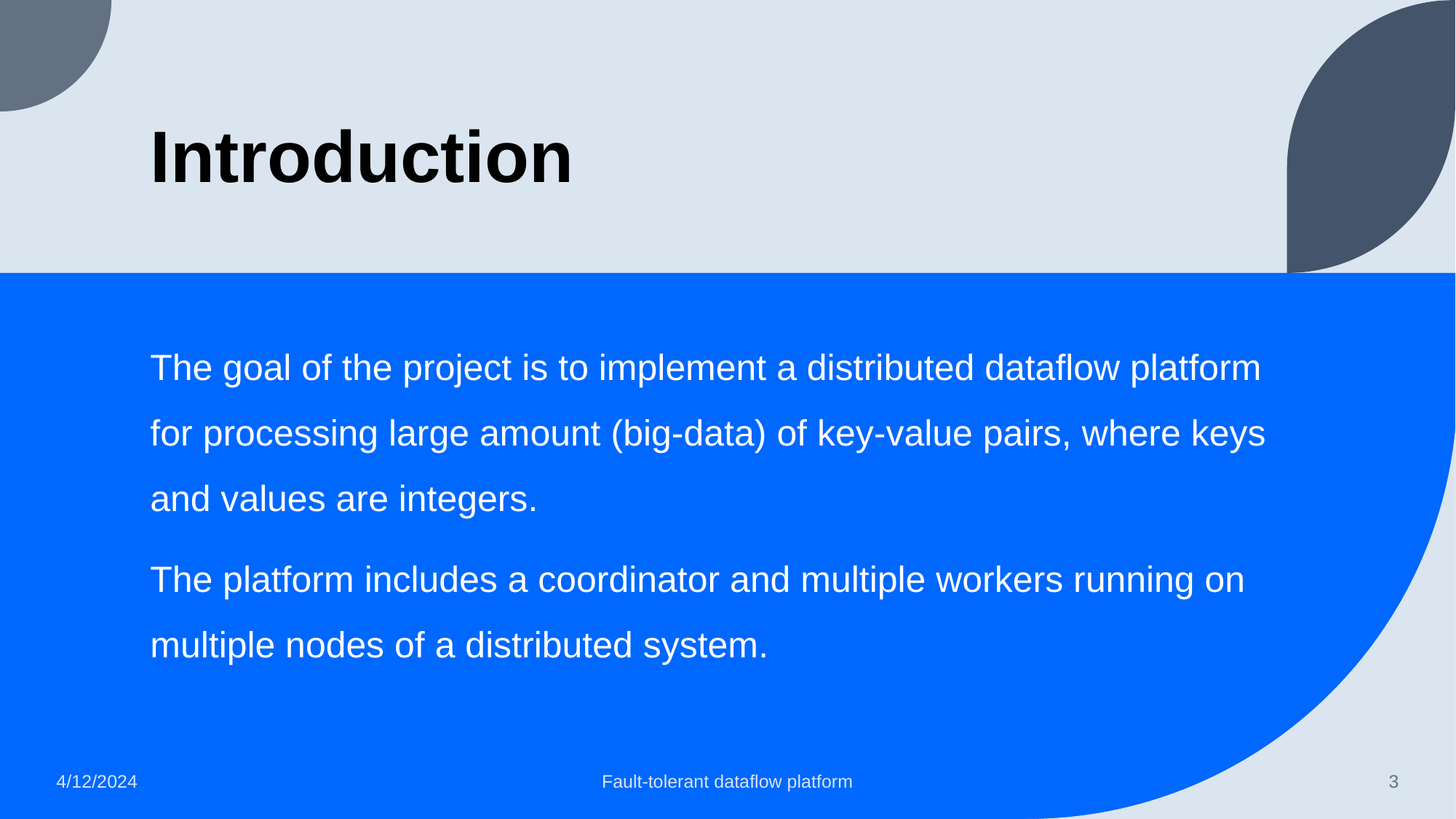

# Introduction
The goal of the project is to implement a distributed dataflow platform for processing large amount (big-data) of key-value pairs, where keys and values are integers.
The platform includes a coordinator and multiple workers running on multiple nodes of a distributed system.
4/12/2024
Fault-tolerant dataflow platform
3